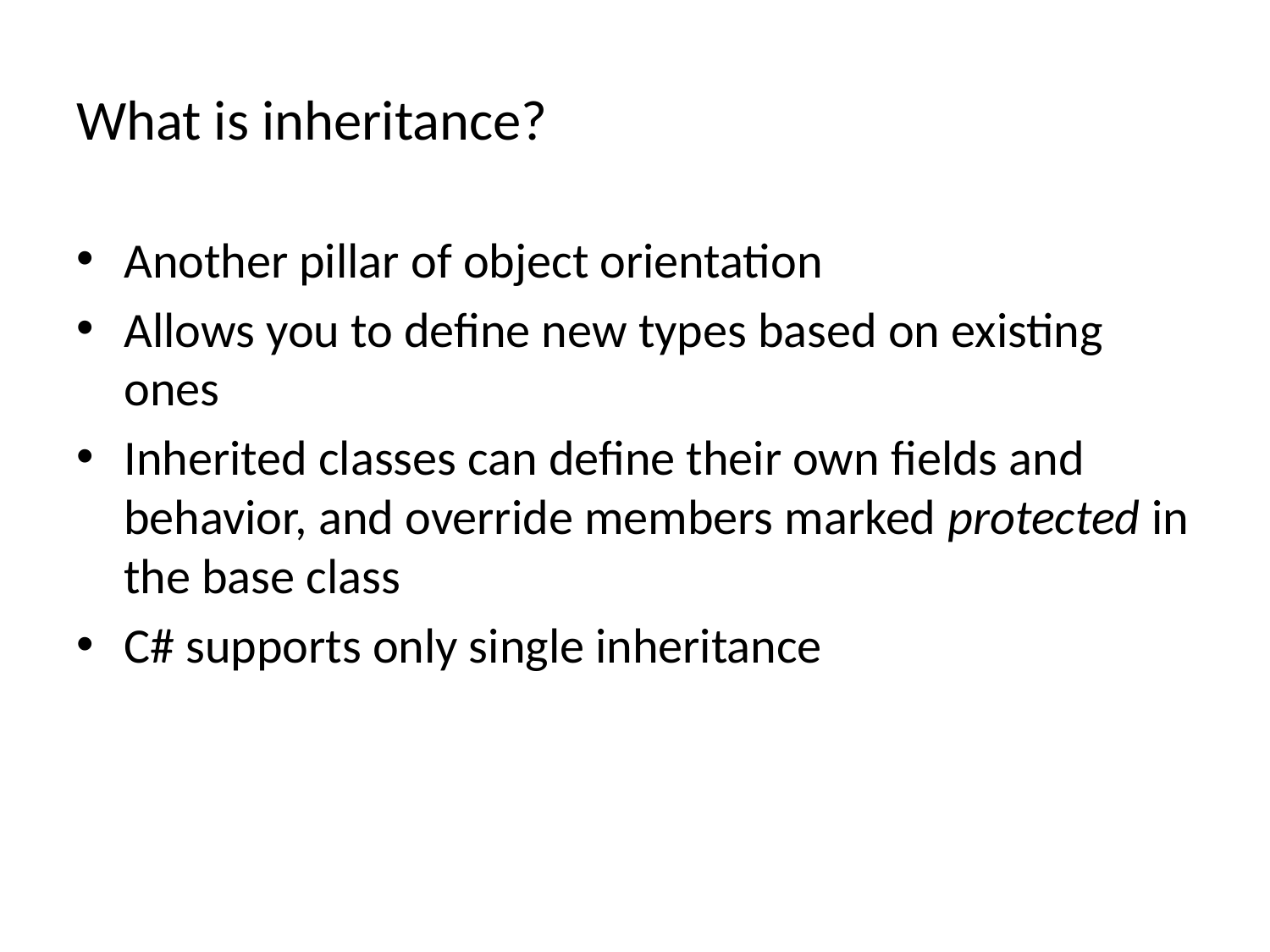

# What is inheritance?
Another pillar of object orientation
Allows you to define new types based on existing ones
Inherited classes can define their own fields and behavior, and override members marked protected in the base class
C# supports only single inheritance